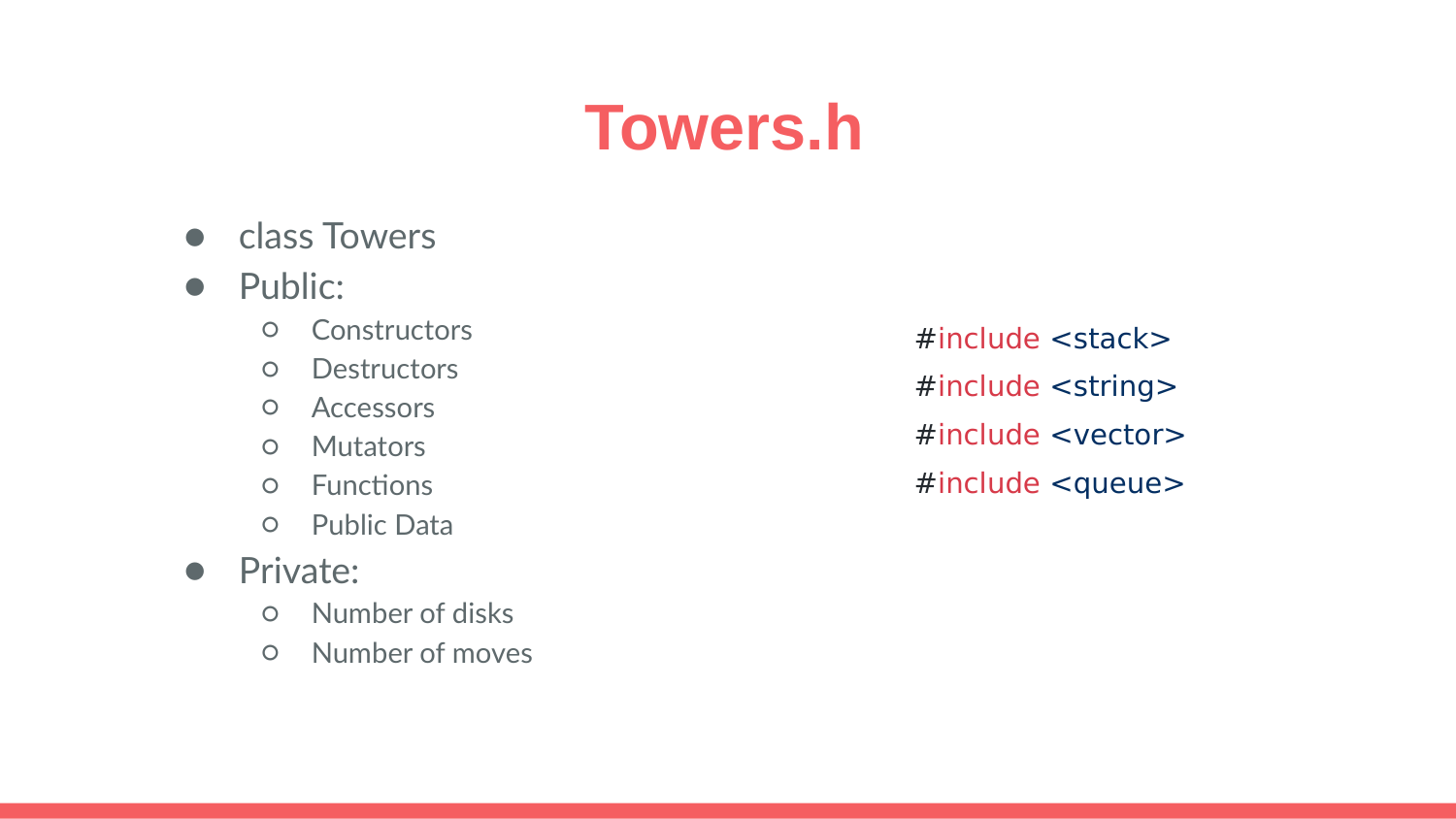

# Towers.h
class Towers
Public:
Constructors
Destructors
Accessors
Mutators
Functions
Public Data
Private:
Number of disks
Number of moves

#include <stack>
#include <string>
#include <vector>
#include <queue>